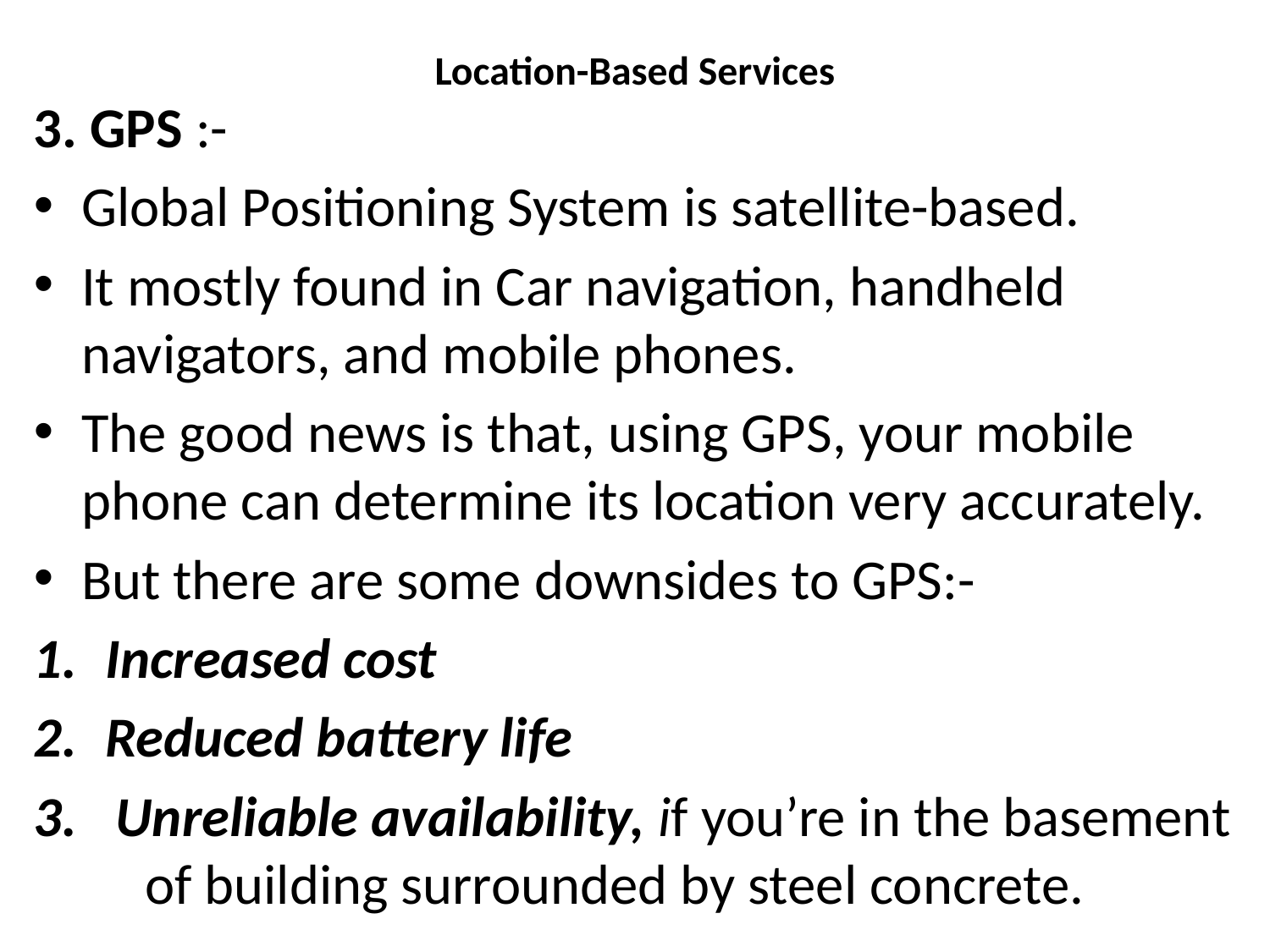

# Location-Based Services
3. GPS :-
Global Positioning System is satellite-based.
It mostly found in Car navigation, handheld navigators, and mobile phones.
The good news is that, using GPS, your mobile phone can determine its location very accurately.
But there are some downsides to GPS:-
Increased cost
Reduced battery life
3.   Unreliable availability, if you’re in the basement      of building surrounded by steel concrete.